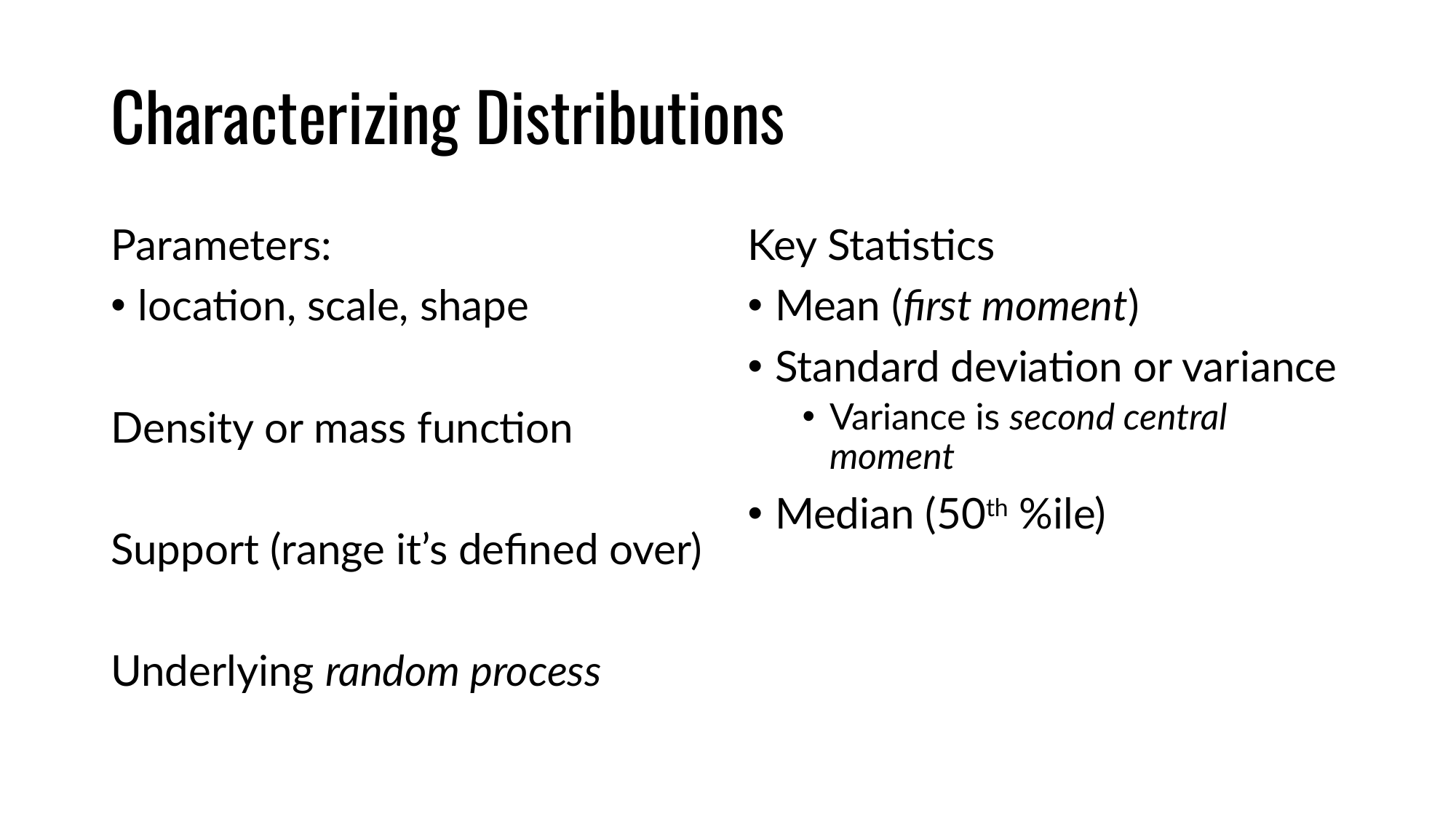

# Characterizing Distributions
Parameters:
location, scale, shape

Density or mass function

Support (range it’s defined over)

Underlying random process
Key Statistics
Mean (first moment)
Standard deviation or variance
Variance is second central moment
Median (50th %ile)